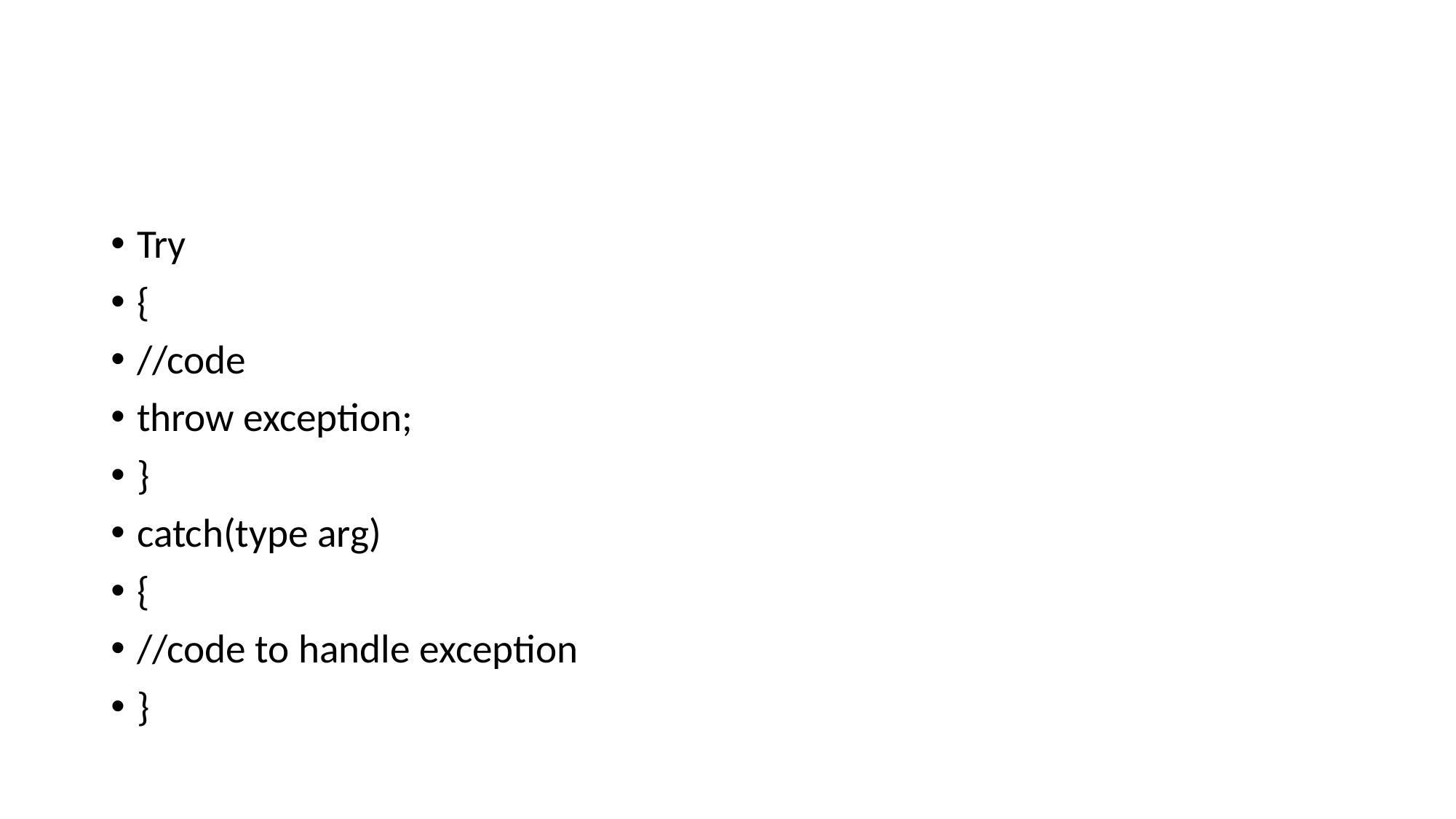

#
Try
{
//code
throw exception;
}
catch(type arg)
{
//code to handle exception
}